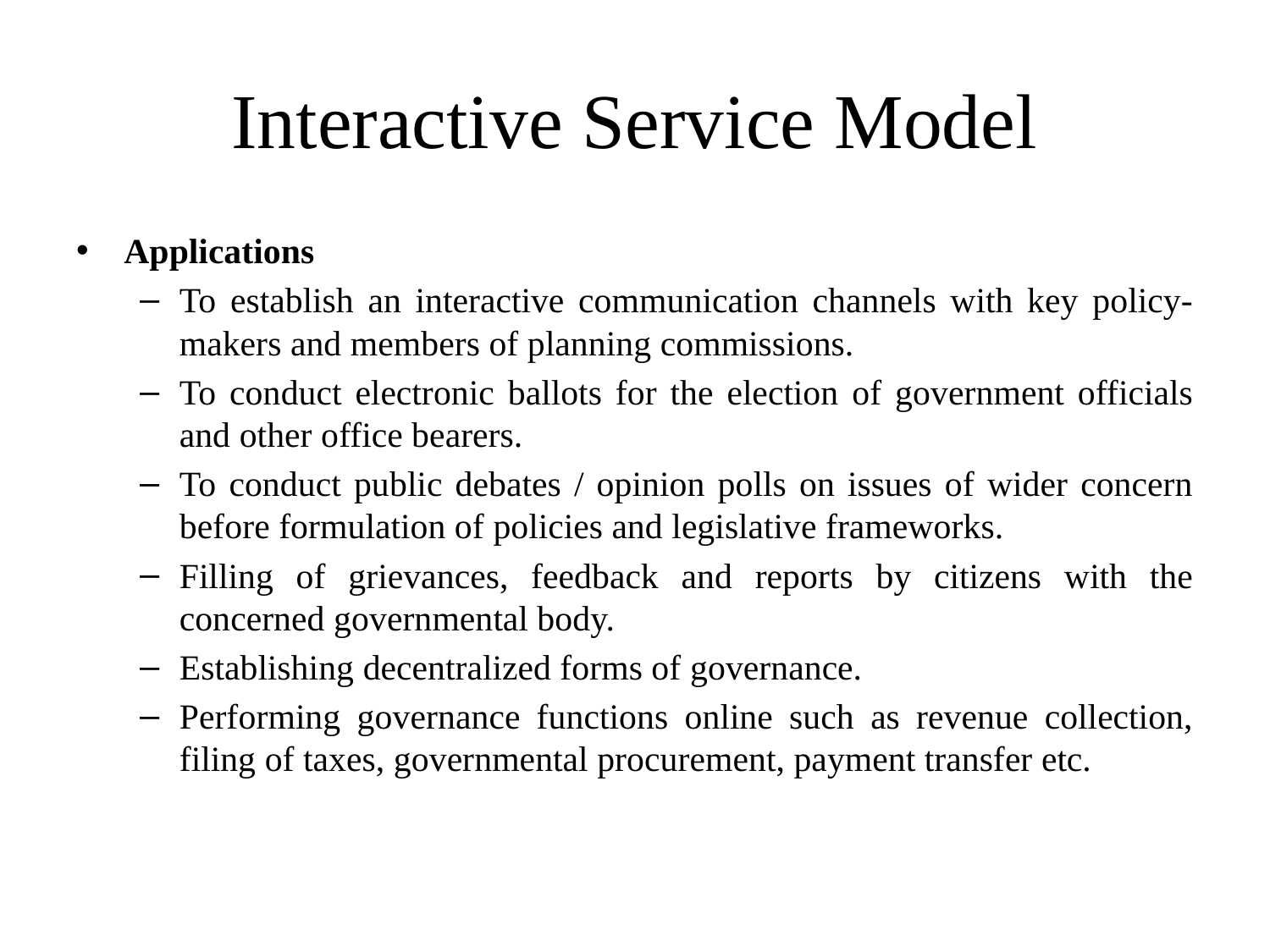

# Interactive Service Model
Applications
To establish an interactive communication channels with key policy-makers and members of planning commissions.
To conduct electronic ballots for the election of government officials and other office bearers.
To conduct public debates / opinion polls on issues of wider concern before formulation of policies and legislative frameworks.
Filling of grievances, feedback and reports by citizens with the concerned governmental body.
Establishing decentralized forms of governance.
Performing governance functions online such as revenue collection, filing of taxes, governmental procurement, payment transfer etc.